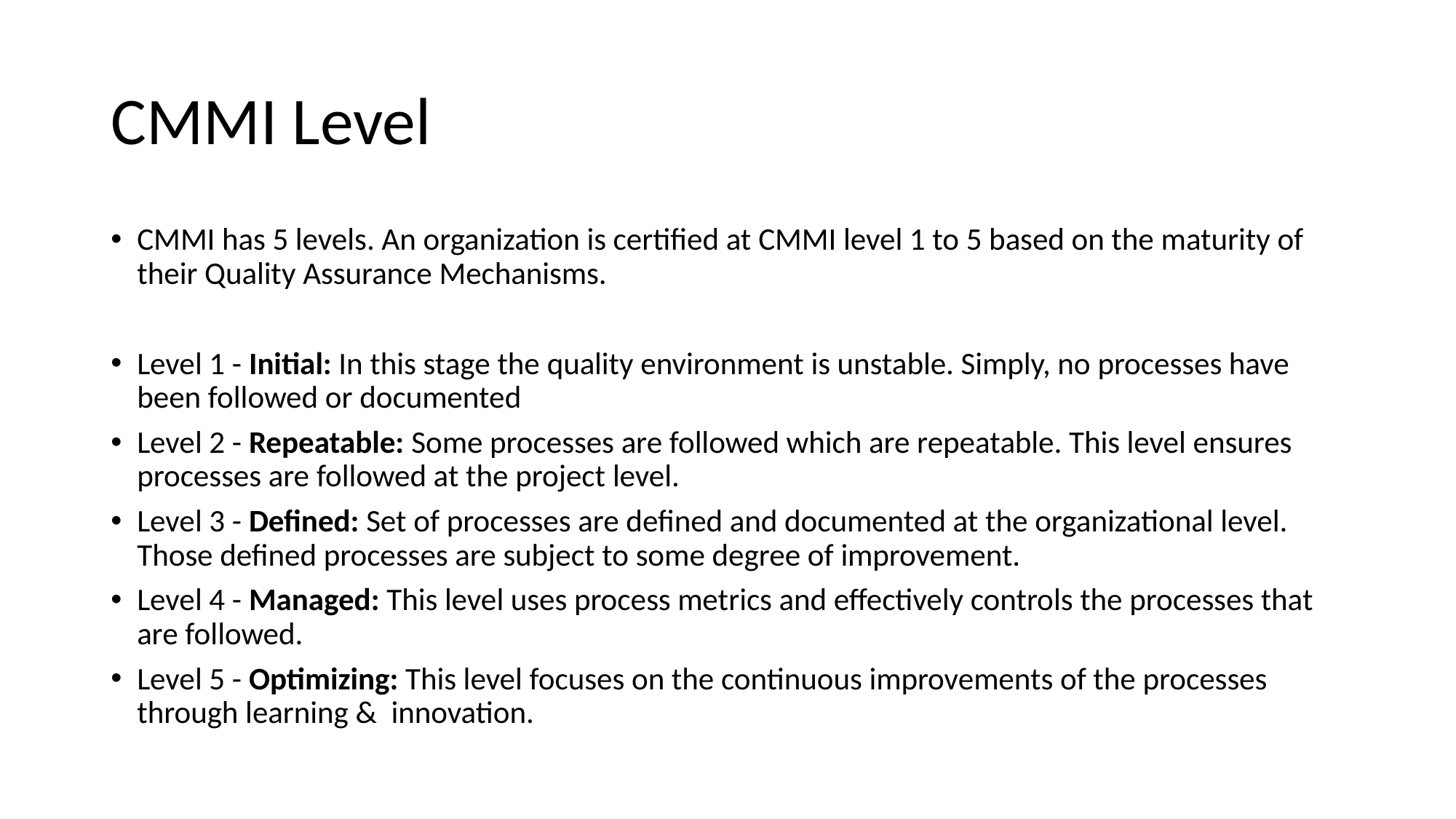

# CMMI Level
CMMI has 5 levels. An organization is certified at CMMI level 1 to 5 based on the maturity of their Quality Assurance Mechanisms.

Level 1 - Initial: In this stage the quality environment is unstable. Simply, no processes have been followed or documented
Level 2 - Repeatable: Some processes are followed which are repeatable. This level ensures processes are followed at the project level.
Level 3 - Defined: Set of processes are defined and documented at the organizational level. Those defined processes are subject to some degree of improvement.
Level 4 - Managed: This level uses process metrics and effectively controls the processes that are followed.
Level 5 - Optimizing: This level focuses on the continuous improvements of the processes through learning &  innovation.